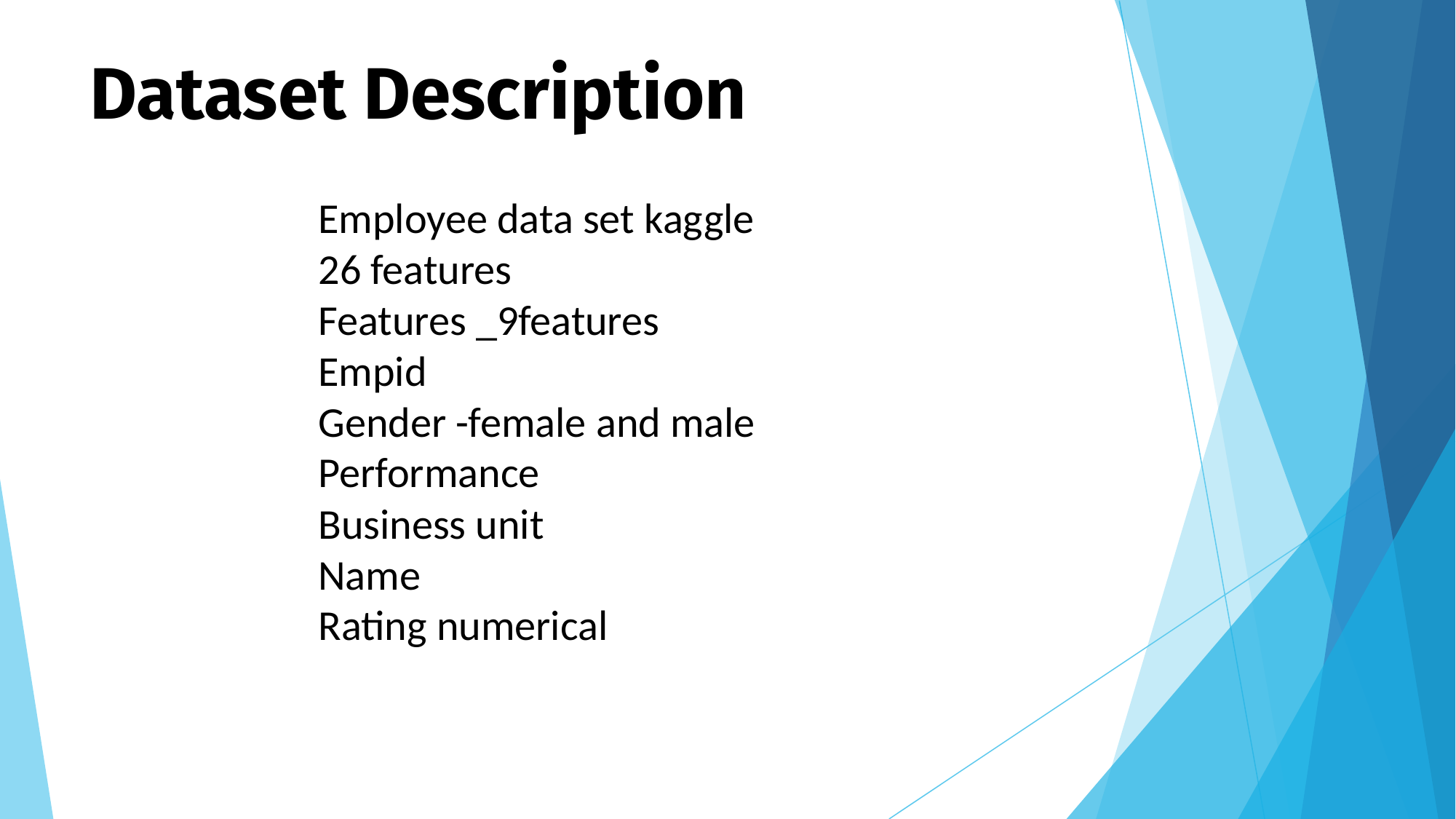

# Dataset Description
Employee data set kaggle
26 features
Features _9features
Empid
Gender -female and male
Performance
Business unit
Name
Rating numerical